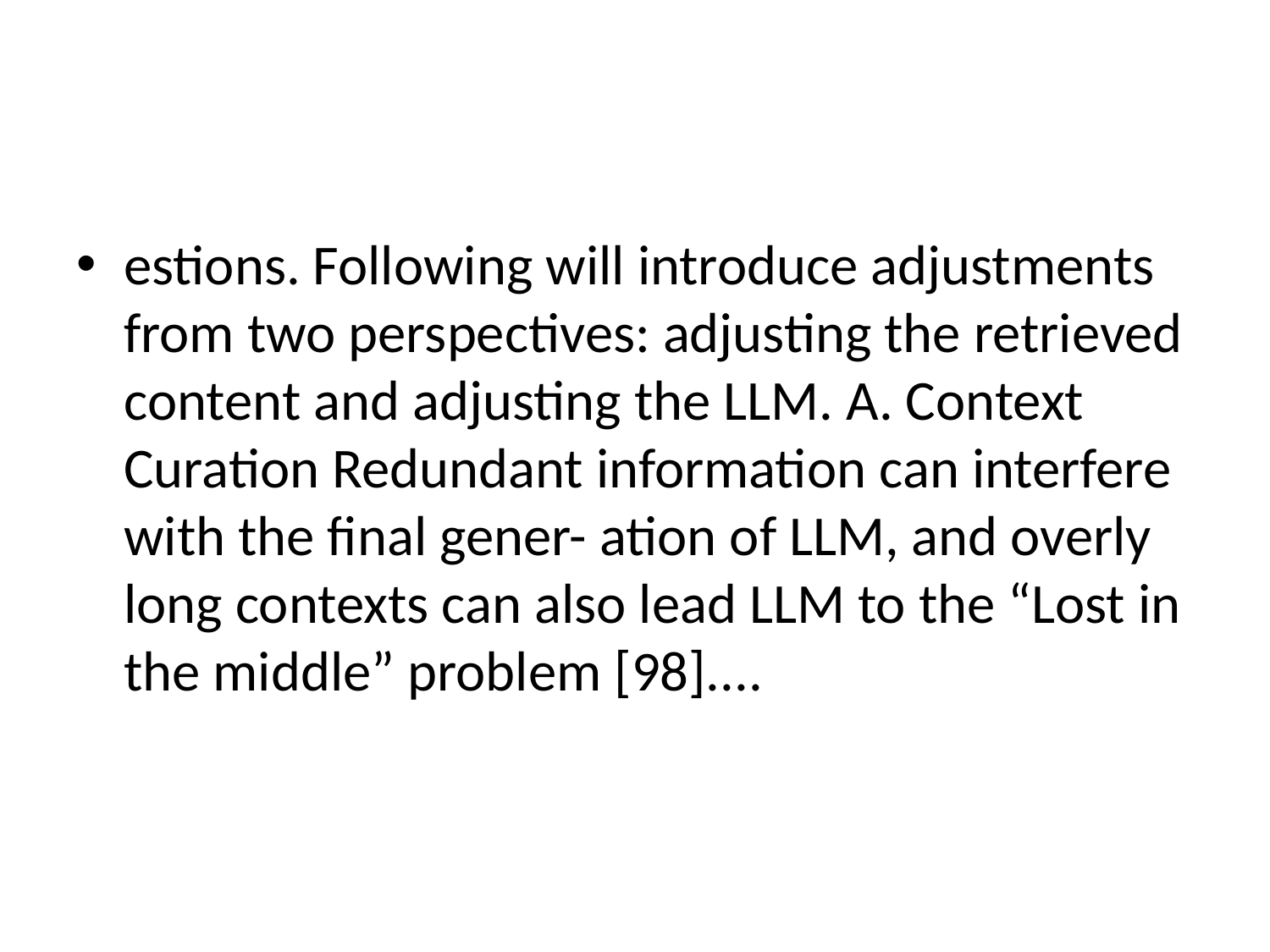

#
estions. Following will introduce adjustments from two perspectives: adjusting the retrieved content and adjusting the LLM. A. Context Curation Redundant information can interfere with the final gener- ation of LLM, and overly long contexts can also lead LLM to the “Lost in the middle” problem [98]....